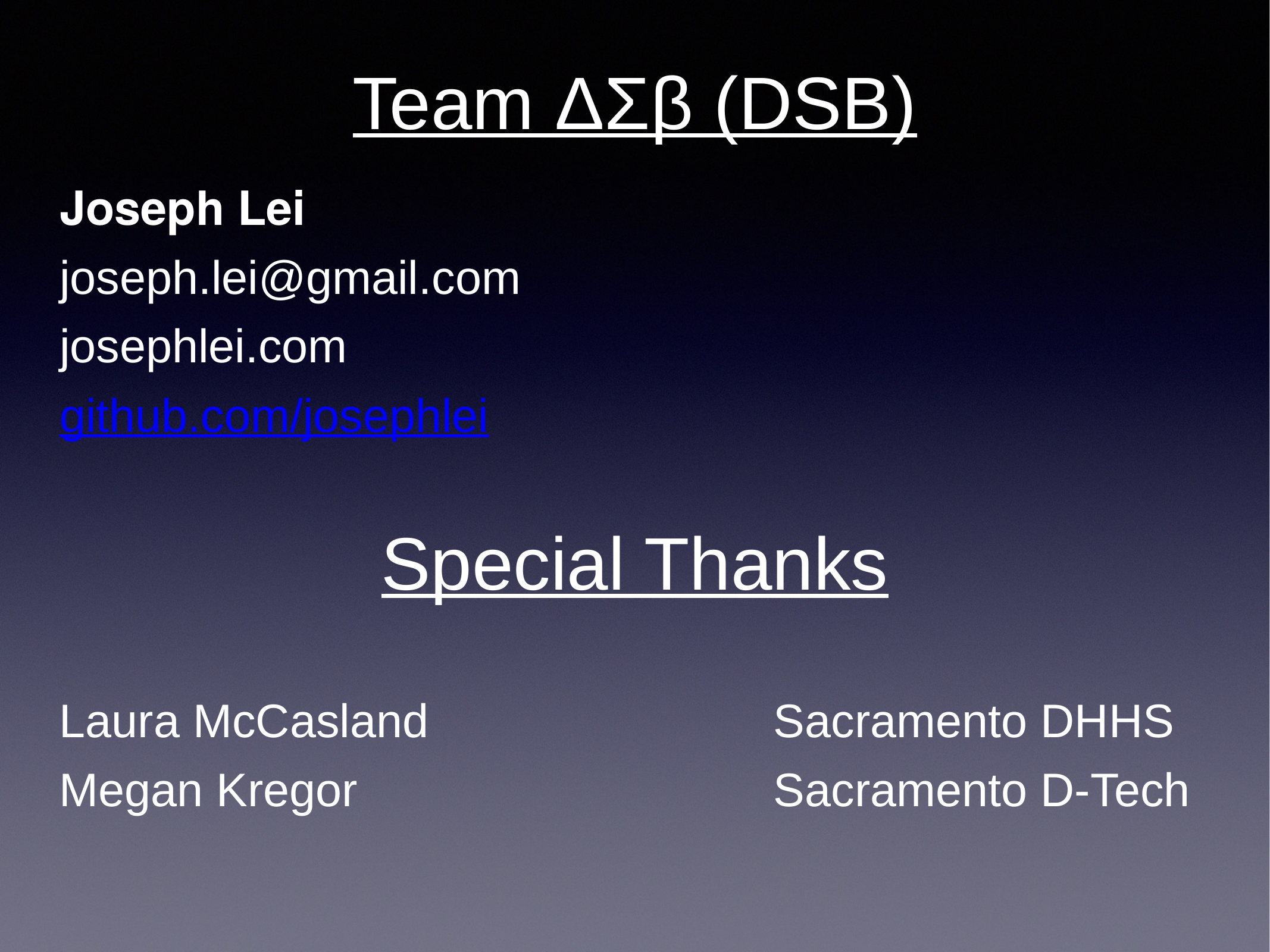

# Team ΔΣβ (DSB)
Joseph Lei
joseph.lei@gmail.com
josephlei.com
github.com/josephlei
Special Thanks
Laura McCasland				Sacramento DHHS
Megan Kregor					Sacramento D-Tech